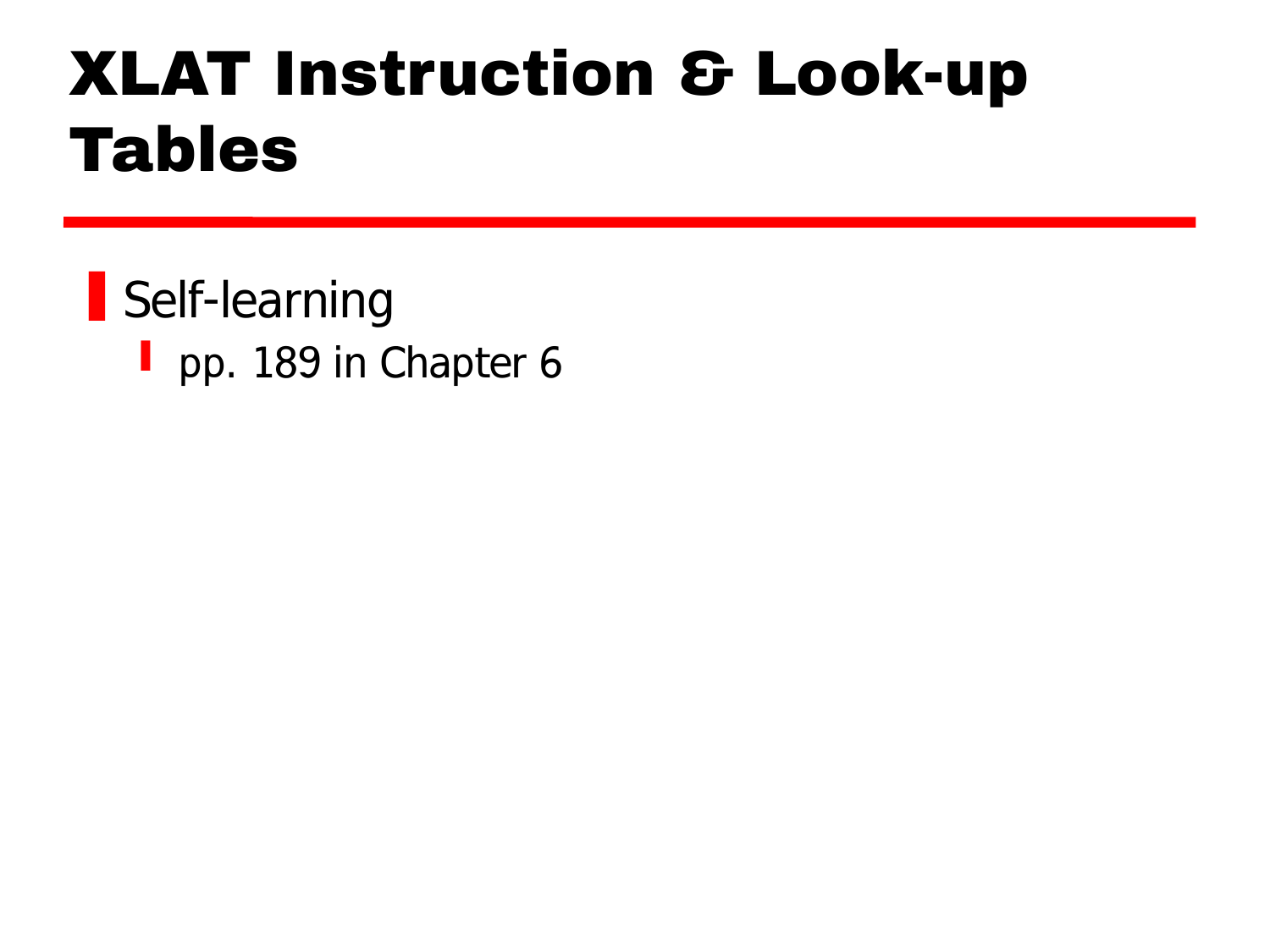

# XLAT Instruction & Look-up Tables
Self-learning
pp. 189 in Chapter 6